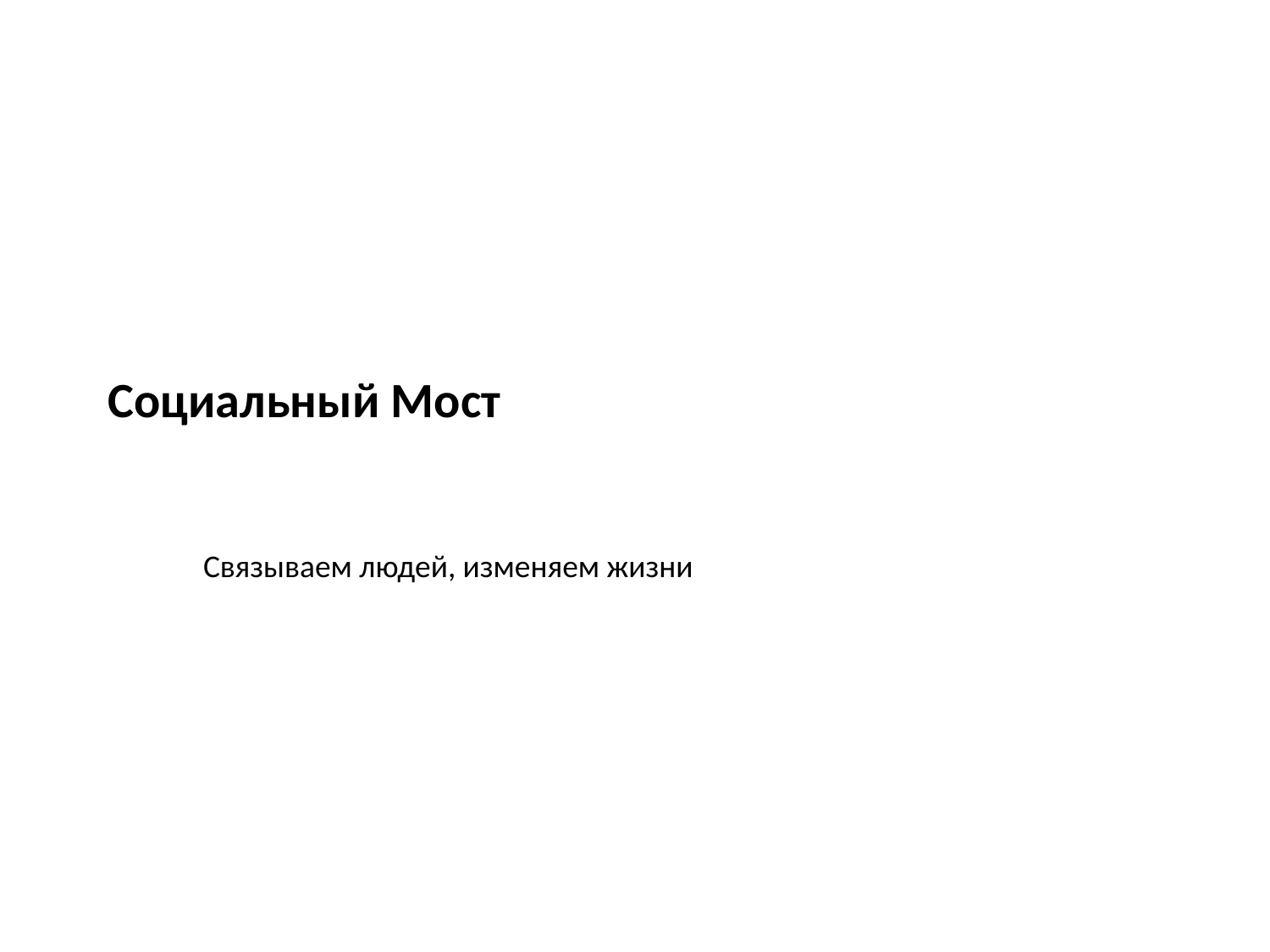

# Социальный Мост
Связываем людей, изменяем жизни